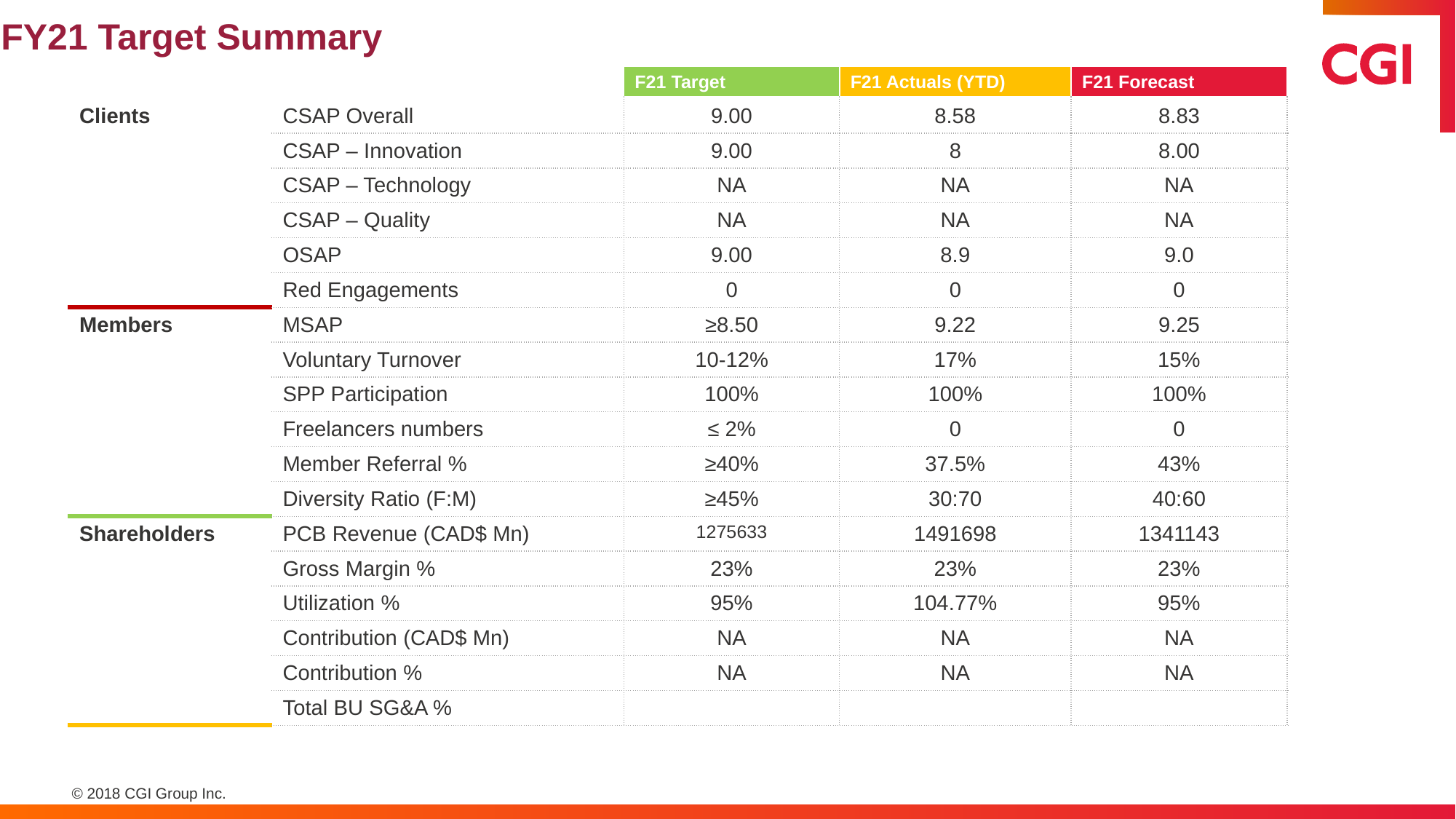

# FY21 Target Summary
|  |  | F21 Target | F21 Actuals (YTD) | F21 Forecast |
| --- | --- | --- | --- | --- |
| Clients | CSAP Overall | 9.00 | 8.58 | 8.83 |
|  | CSAP – Innovation | 9.00 | 8 | 8.00 |
|  | CSAP – Technology | NA | NA | NA |
|  | CSAP – Quality | NA | NA | NA |
|  | OSAP | 9.00 | 8.9 | 9.0 |
|  | Red Engagements | 0 | 0 | 0 |
| Members | MSAP | ≥8.50 | 9.22 | 9.25 |
|  | Voluntary Turnover | 10-12% | 17% | 15% |
|  | SPP Participation | 100% | 100% | 100% |
|  | Freelancers numbers | ≤ 2% | 0 | 0 |
|  | Member Referral % | ≥40% | 37.5% | 43% |
|  | Diversity Ratio (F:M) | ≥45% | 30:70 | 40:60 |
| Shareholders | PCB Revenue (CAD$ Mn) | 1275633 | 1491698 | 1341143 |
|  | Gross Margin % | 23% | 23% | 23% |
|  | Utilization % | 95% | 104.77% | 95% |
|  | Contribution (CAD$ Mn) | NA | NA | NA |
|  | Contribution % | NA | NA | NA |
|  | Total BU SG&A % |  |  |  |